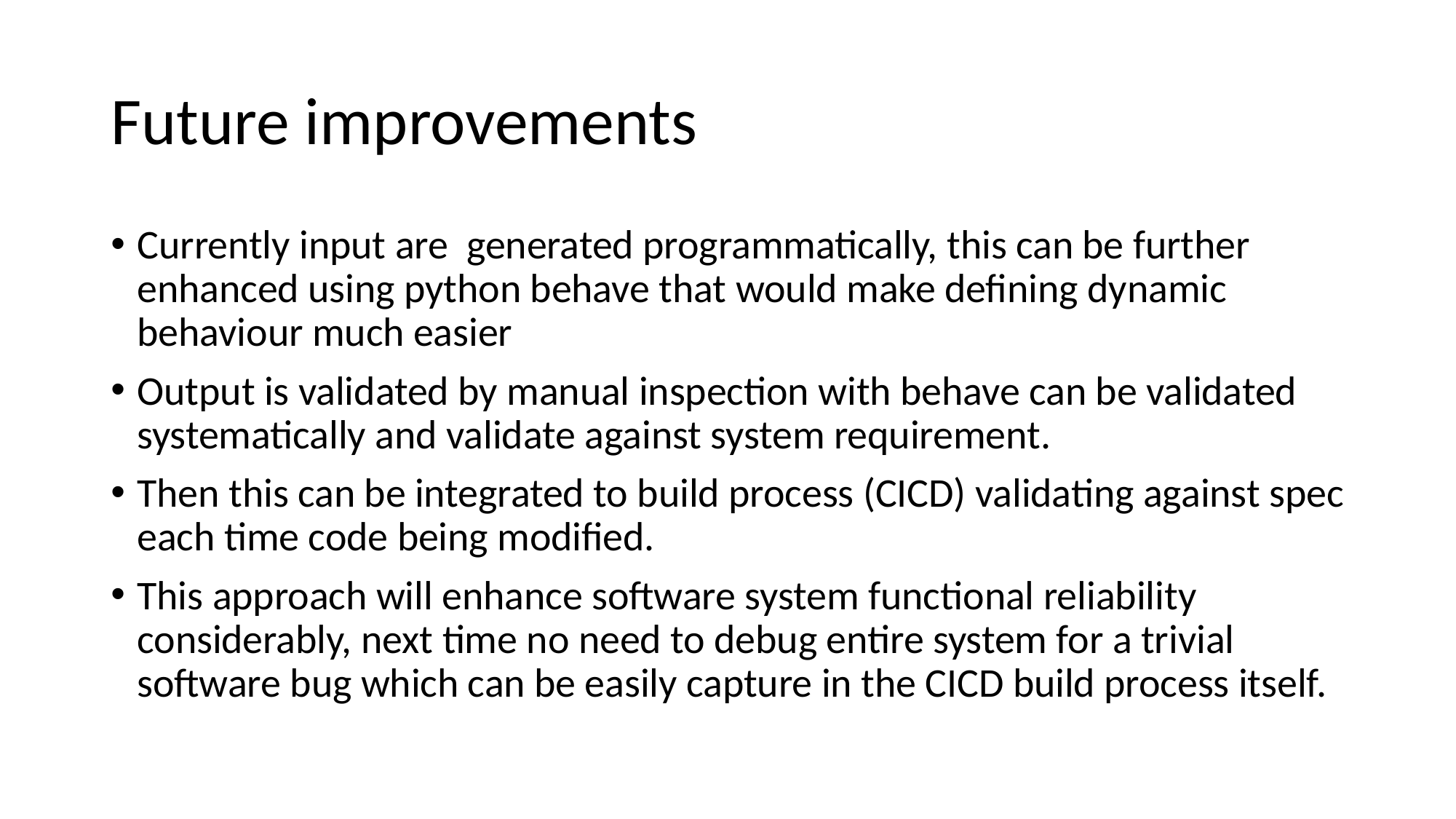

# Future improvements
Currently input are  generated programmatically, this can be further enhanced using python behave that would make defining dynamic behaviour much easier
Output is validated by manual inspection with behave can be validated systematically and validate against system requirement.
Then this can be integrated to build process (CICD) validating against spec each time code being modified.
This approach will enhance software system functional reliability considerably, next time no need to debug entire system for a trivial software bug which can be easily capture in the CICD build process itself.